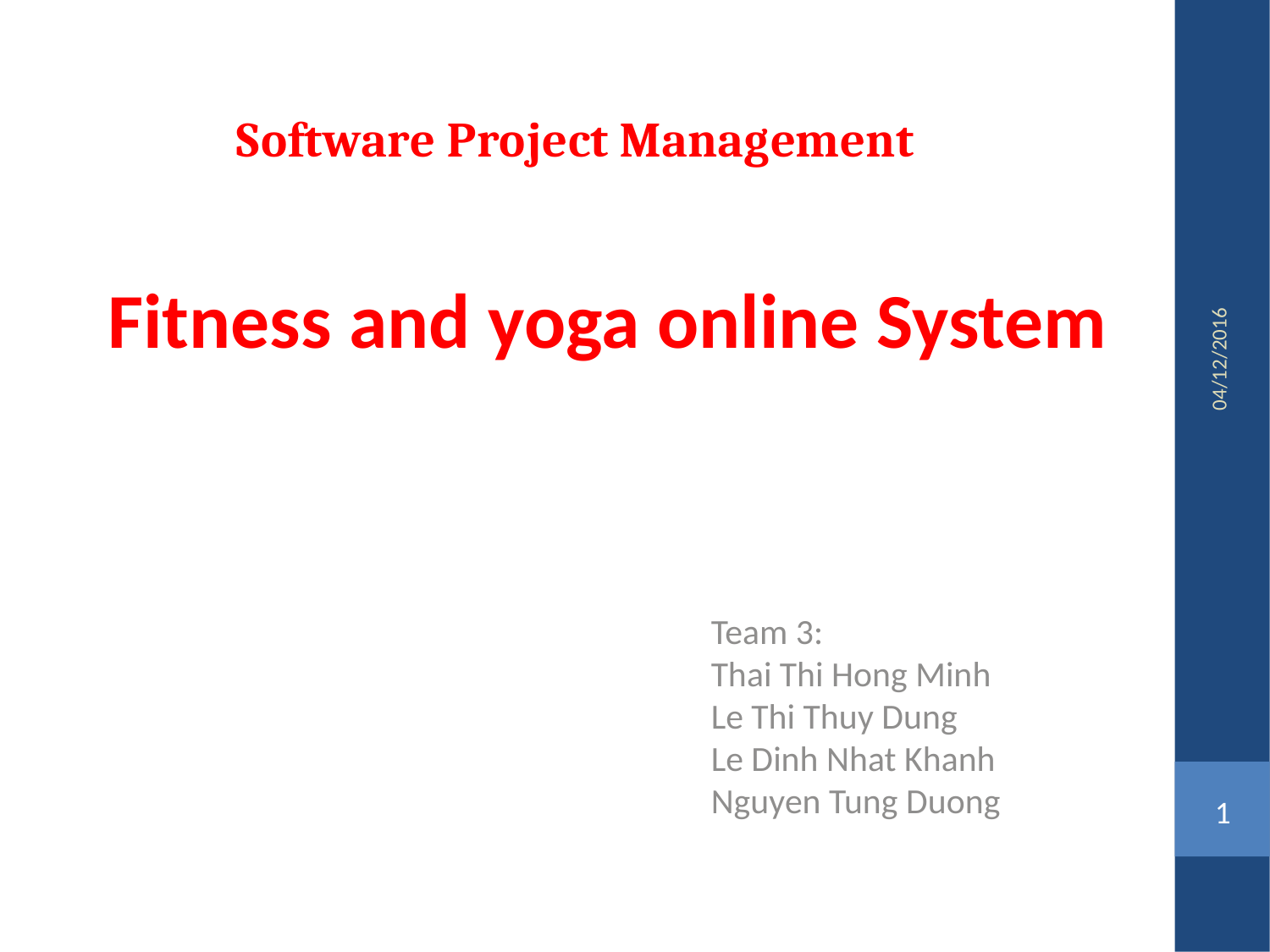

Software Project Management

Fitness and yoga online System
04/12/2016
Team 3:
Thai Thi Hong Minh
Le Thi Thuy Dung
Le Dinh Nhat Khanh
Nguyen Tung Duong
1